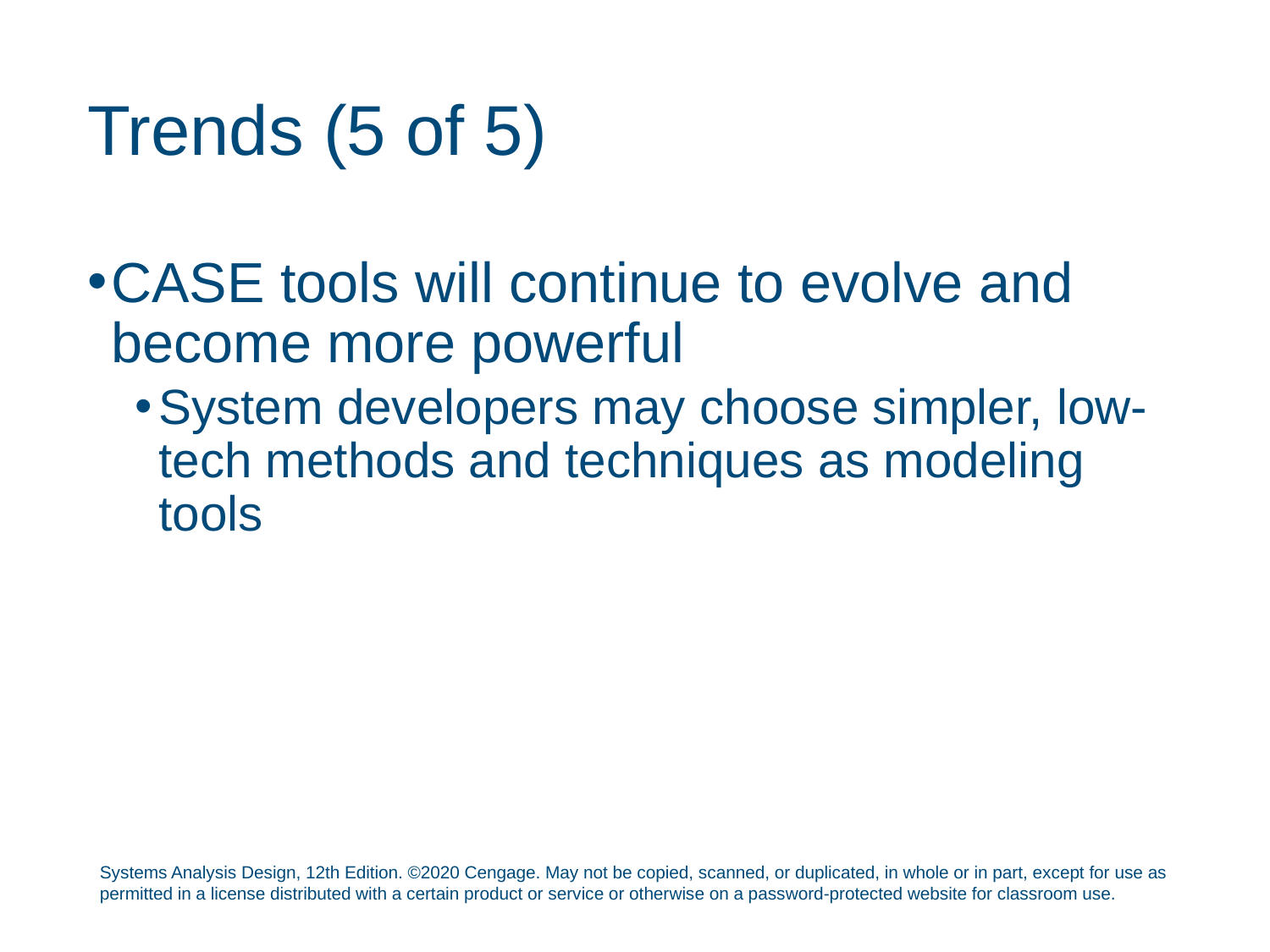

# Trends (5 of 5)
CASE tools will continue to evolve and become more powerful
System developers may choose simpler, low-tech methods and techniques as modeling tools

Systems Analysis Design, 12th Edition. ©2020 Cengage. May not be copied, scanned, or duplicated, in whole or in part, except for use as permitted in a license distributed with a certain product or service or otherwise on a password-protected website for classroom use.